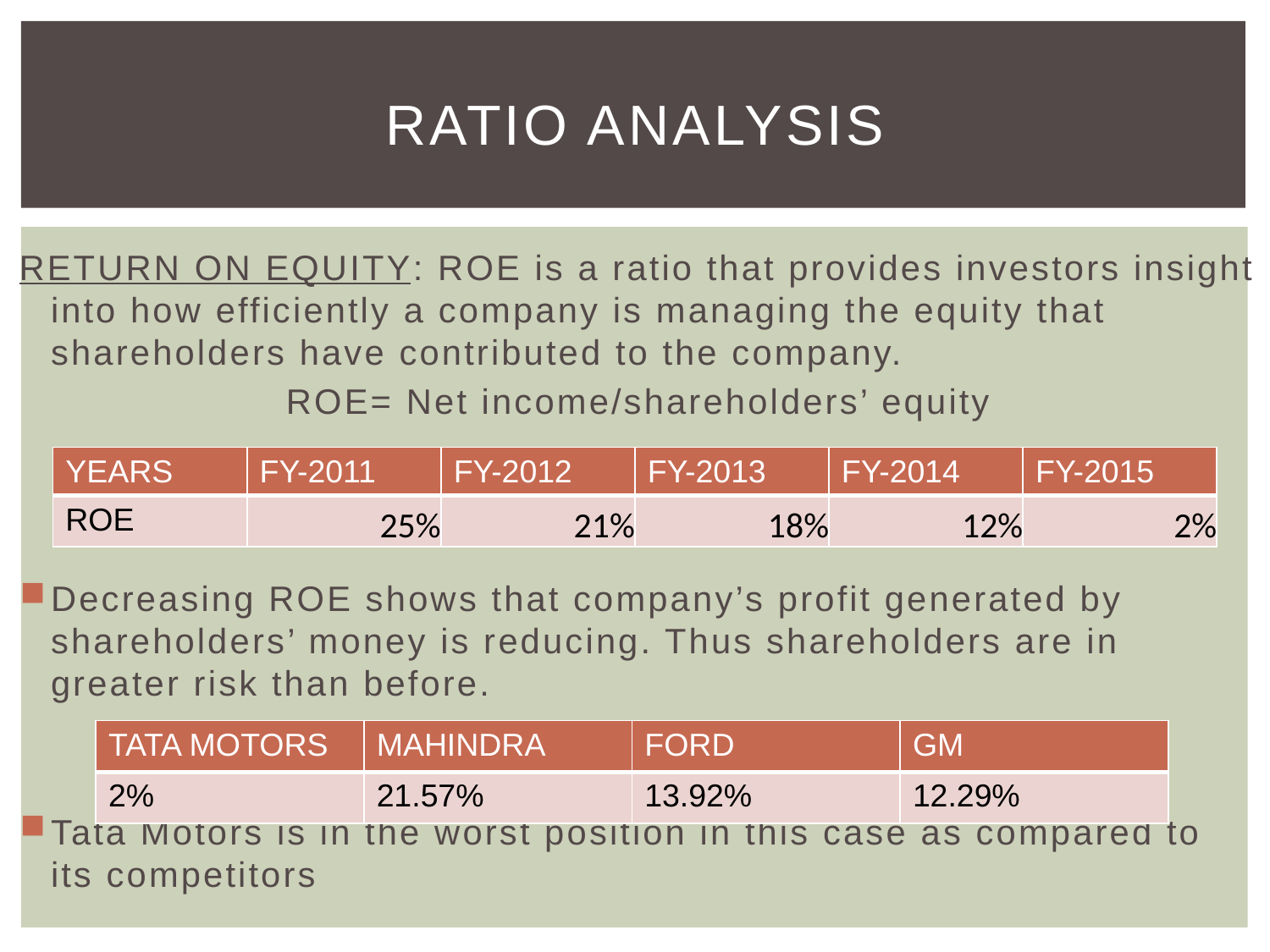

# RATIO ANALYSIS
RETURN ON EQUITY: ROE is a ratio that provides investors insight into how efficiently a company is managing the equity that shareholders have contributed to the company.
ROE= Net income/shareholders’ equity

Decreasing ROE shows that company’s profit generated by shareholders’ money is reducing. Thus shareholders are in greater risk than before.

Tata Motors is in the worst position in this case as compared to its competitors
| YEARS | FY-2011 | FY-2012 | FY-2013 | FY-2014 | FY-2015 |
| --- | --- | --- | --- | --- | --- |
| ROE | 25% | 21% | 18% | 12% | 2% |
| TATA MOTORS | MAHINDRA | FORD | GM |
| --- | --- | --- | --- |
| 2% | 21.57% | 13.92% | 12.29% |